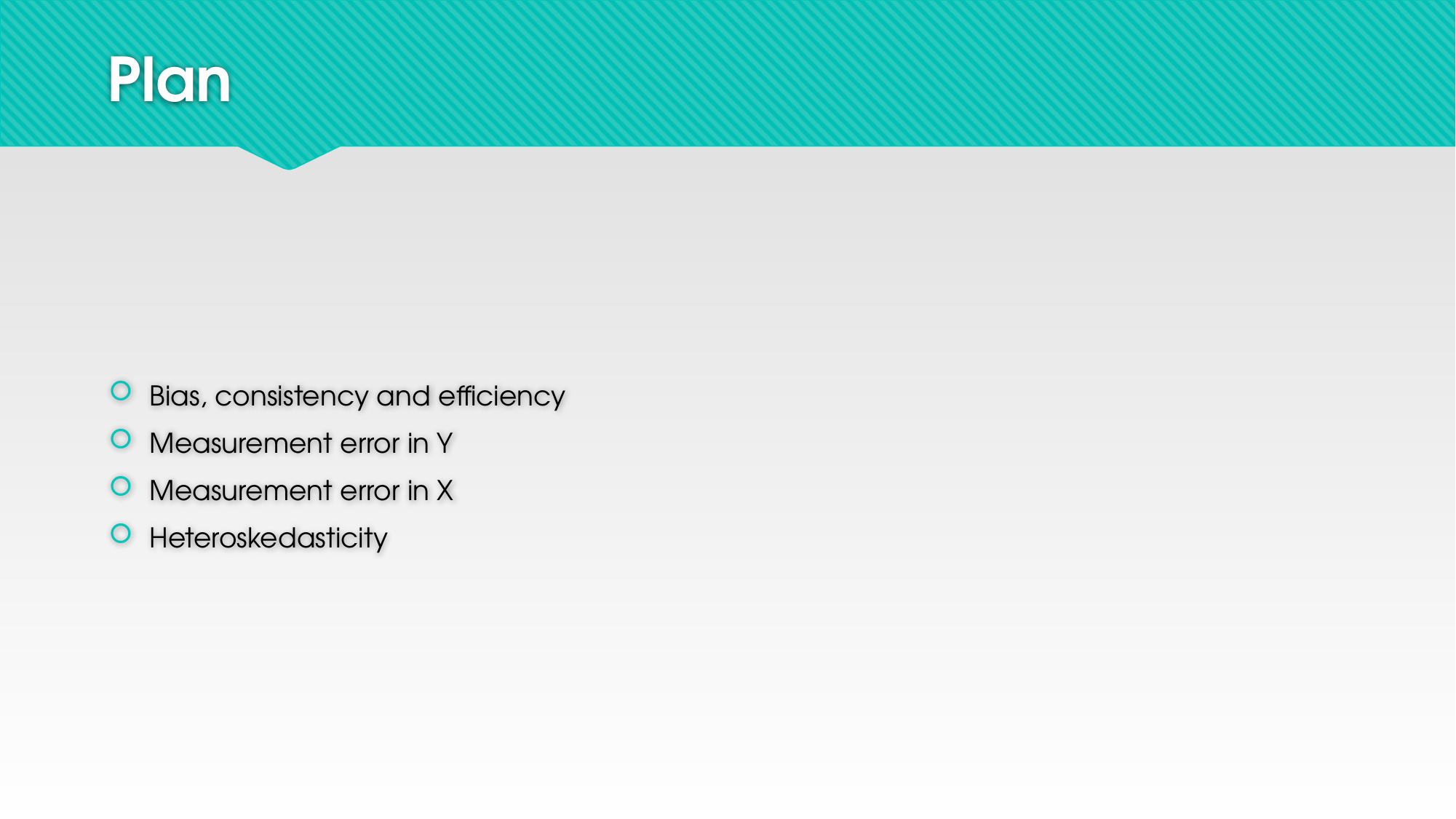

# Plan

Bias, consistency and efficiency
Measurement error in Y
Measurement error in X
Heteroskedasticity